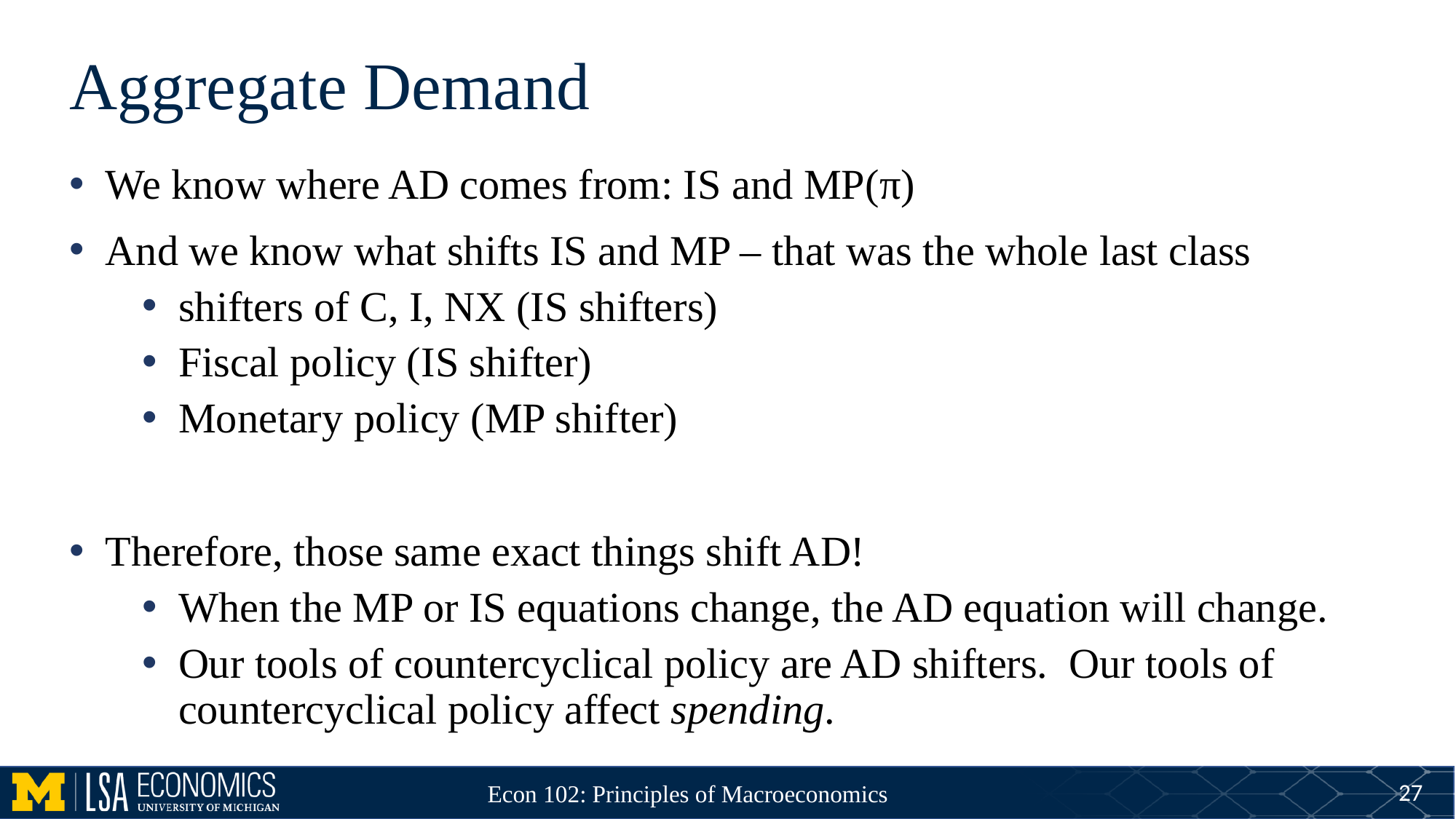

# Aggregate Demand
We know where AD comes from: IS and MP(π)
And we know what shifts IS and MP – that was the whole last class
shifters of C, I, NX (IS shifters)
Fiscal policy (IS shifter)
Monetary policy (MP shifter)

Therefore, those same exact things shift AD!
When the MP or IS equations change, the AD equation will change.
Our tools of countercyclical policy are AD shifters.  Our tools of countercyclical policy affect spending.
27
Econ 102: Principles of Macroeconomics